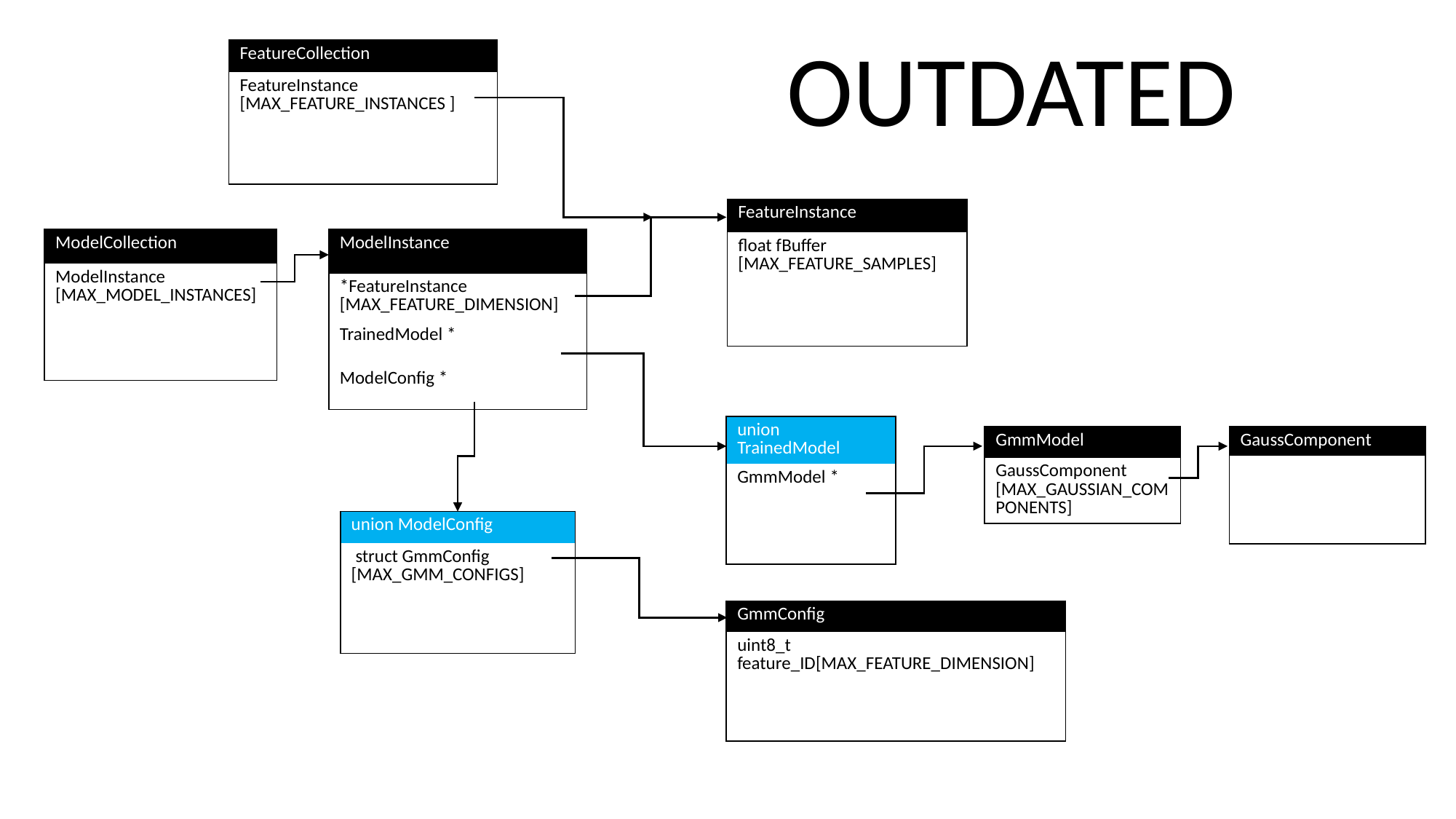

OUTDATED
| FeatureCollection |
| --- |
| FeatureInstance [MAX\_FEATURE\_INSTANCES ] |
|  |
|  |
| FeatureInstance |
| --- |
| float fBuffer [MAX\_FEATURE\_SAMPLES] |
|  |
|  |
| ModelCollection |
| --- |
| ModelInstance [MAX\_MODEL\_INSTANCES] |
|  |
|  |
| ModelInstance |
| --- |
| \*FeatureInstance [MAX\_FEATURE\_DIMENSION] |
| TrainedModel \* |
| ModelConfig \* |
| union TrainedModel |
| --- |
| GmmModel \* |
|  |
|  |
| GmmModel |
| --- |
| GaussComponent [MAX\_GAUSSIAN\_COMPONENTS] |
| GaussComponent |
| --- |
|  |
|  |
|  |
| union ModelConfig |
| --- |
| struct GmmConfig [MAX\_GMM\_CONFIGS] |
|  |
|  |
| GmmConfig |
| --- |
| uint8\_t feature\_ID[MAX\_FEATURE\_DIMENSION] |
|  |
|  |